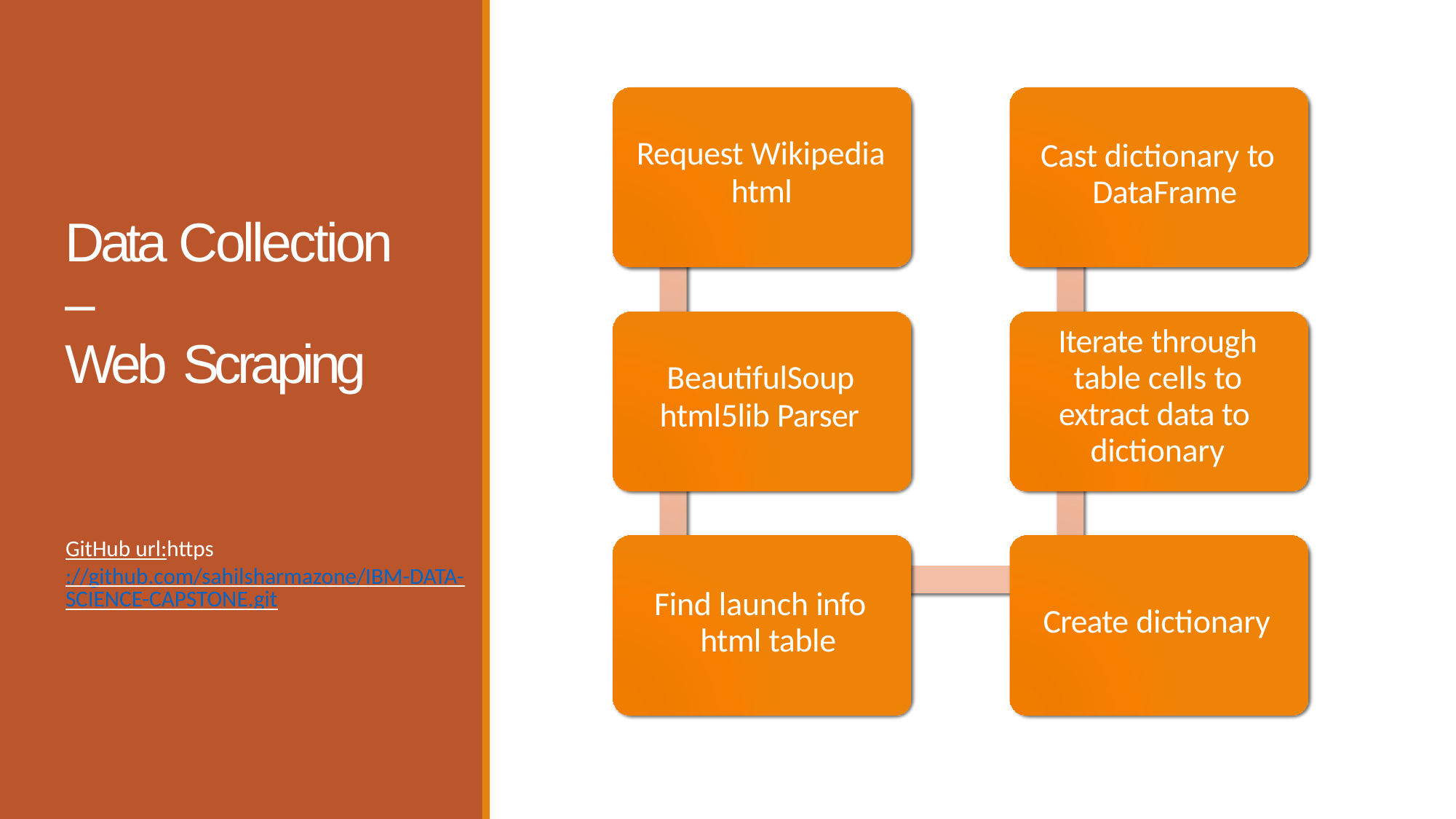

Cast dictionary to  DataFrame
Request Wikipedia
html
Data Collection –
Web Scraping

Iterate through  table cells to  extract data to  dictionary

BeautifulSoup
html5lib Parser
GitHub url:https://github.com/sahilsharmazone/IBM-DATA-SCIENCE-CAPSTONE.git

Find launch info  html table
Create dictionary